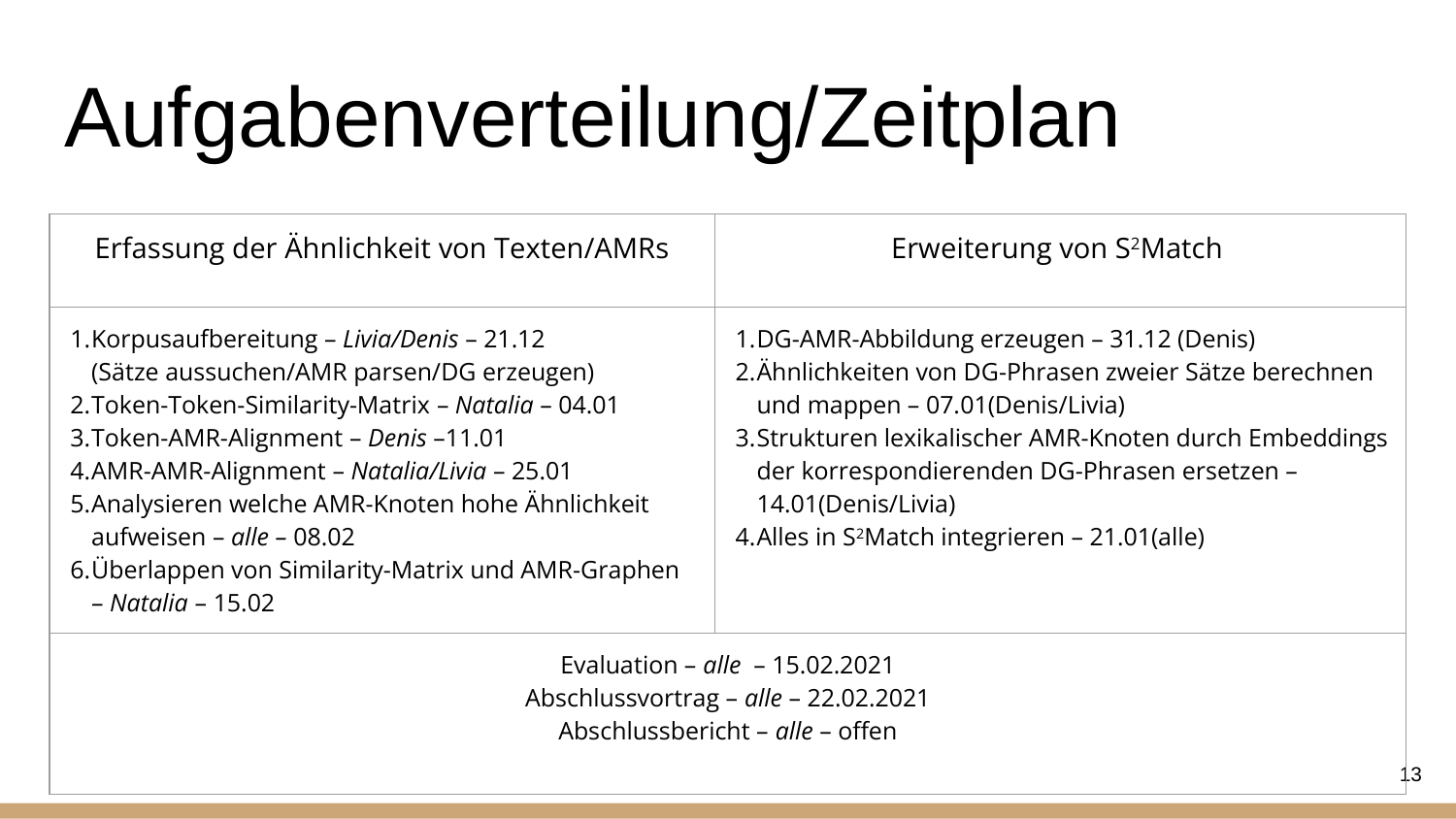

# Aufgabenverteilung/Zeitplan
| Erfassung der Ähnlichkeit von Texten/AMRs | Erweiterung von S2Match |  |
| --- | --- | --- |
| Korpusaufbereitung – Livia/Denis – 21.12 (Sätze aussuchen/AMR parsen/DG erzeugen) Token-Token-Similarity-Matrix – Natalia – 04.01 Token-AMR-Alignment – Denis –11.01 AMR-AMR-Alignment – Natalia/Livia – 25.01 Analysieren welche AMR-Knoten hohe Ähnlichkeit aufweisen – alle – 08.02 Überlappen von Similarity-Matrix und AMR-Graphen – Natalia – 15.02 | DG-AMR-Abbildung erzeugen – 31.12 (Denis) Ähnlichkeiten von DG-Phrasen zweier Sätze berechnen und mappen – 07.01(Denis/Livia) Strukturen lexikalischer AMR-Knoten durch Embeddings der korrespondierenden DG-Phrasen ersetzen – 14.01(Denis/Livia) Alles in S2Match integrieren – 21.01(alle) |  |
| Evaluation – alle – 15.02.2021 Abschlussvortrag – alle – 22.02.2021 Abschlussbericht – alle – offen |  |  |
13